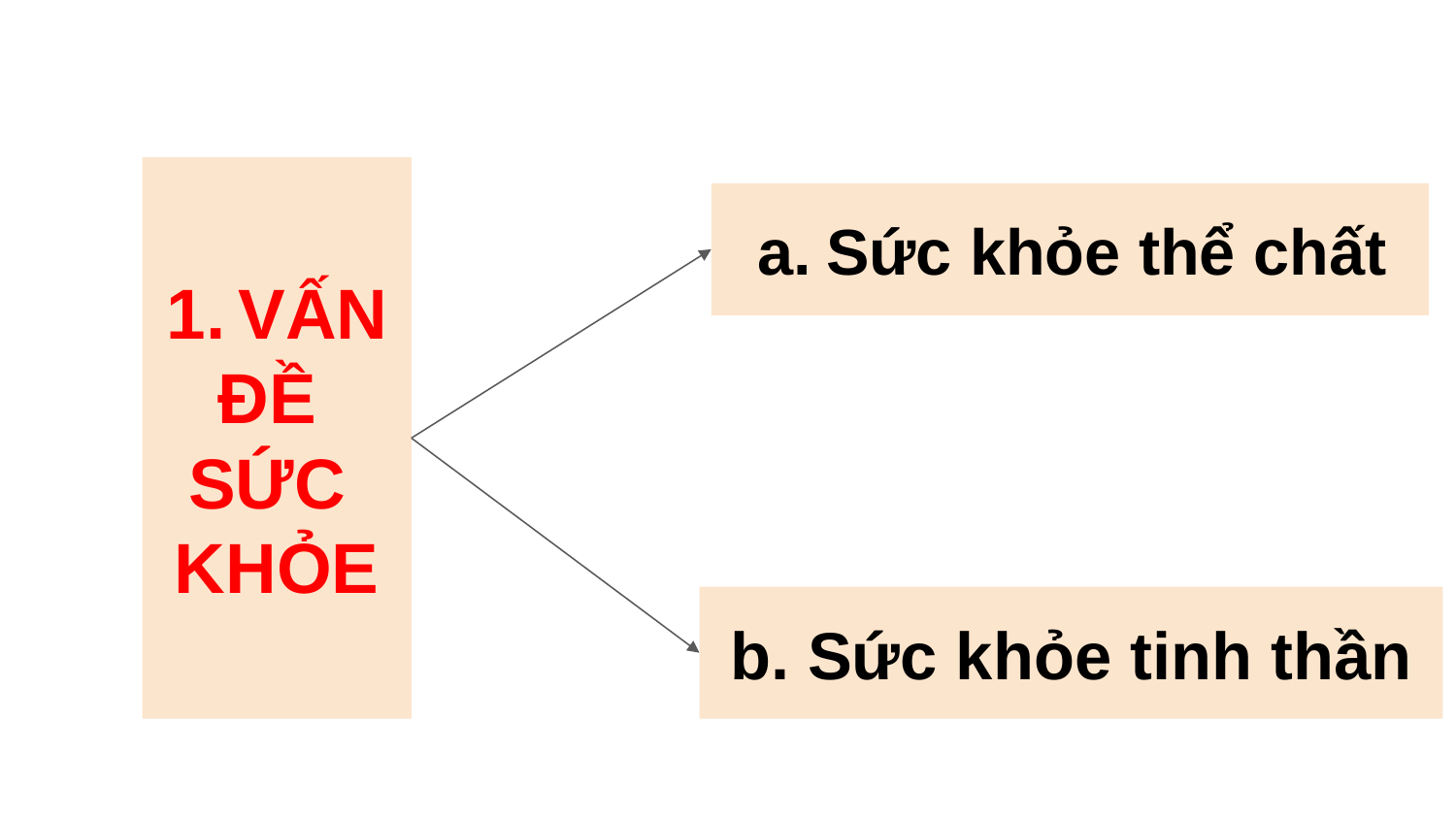

VẤN
ĐỀ
SỨC
KHỎE

Sức khỏe thể chất
b. Sức khỏe tinh thần